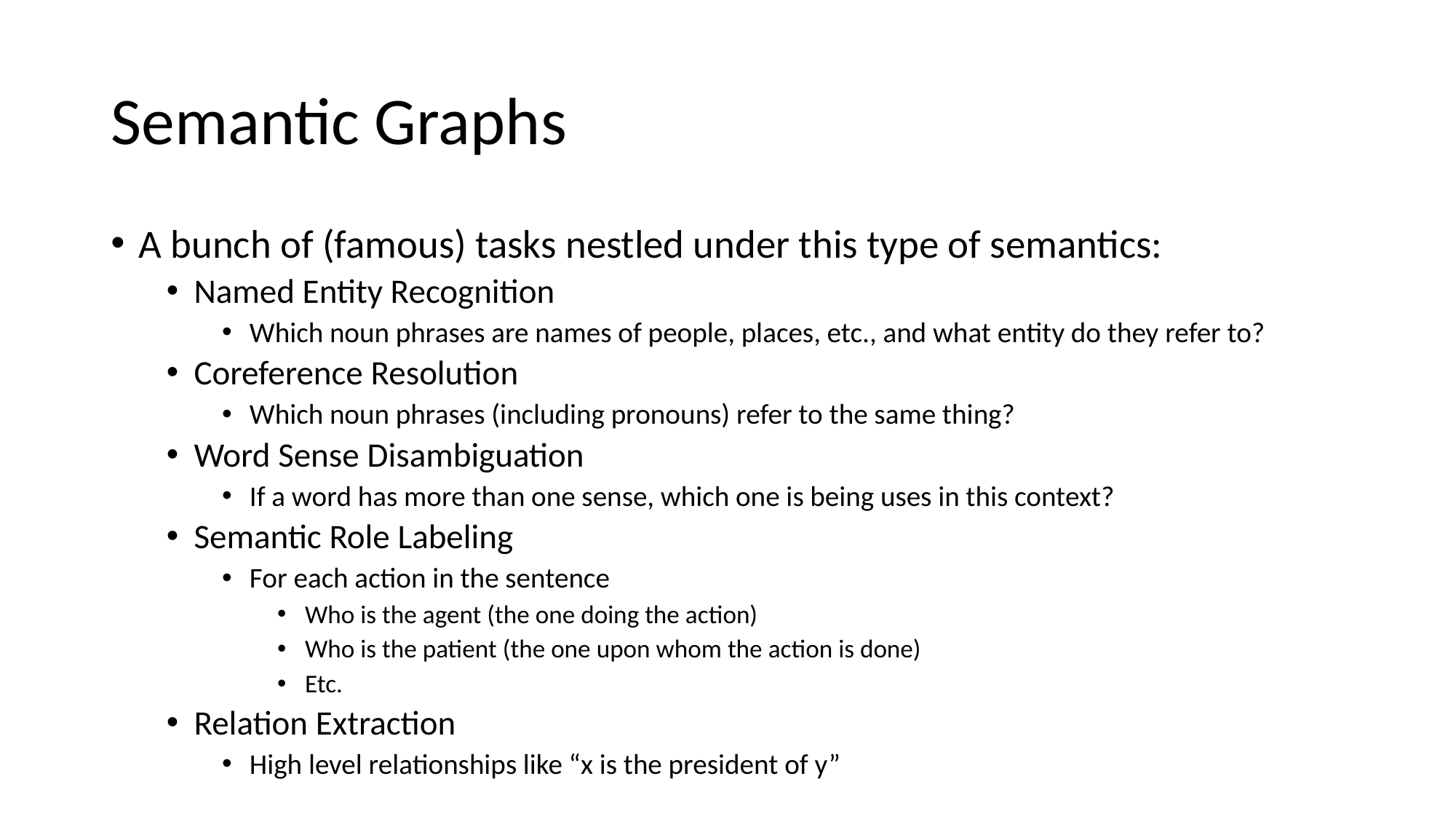

# Semantic Graphs
A bunch of (famous) tasks nestled under this type of semantics:
Named Entity Recognition
Which noun phrases are names of people, places, etc., and what entity do they refer to?
Coreference Resolution
Which noun phrases (including pronouns) refer to the same thing?
Word Sense Disambiguation
If a word has more than one sense, which one is being uses in this context?
Semantic Role Labeling
For each action in the sentence
Who is the agent (the one doing the action)
Who is the patient (the one upon whom the action is done)
Etc.
Relation Extraction
High level relationships like “x is the president of y”